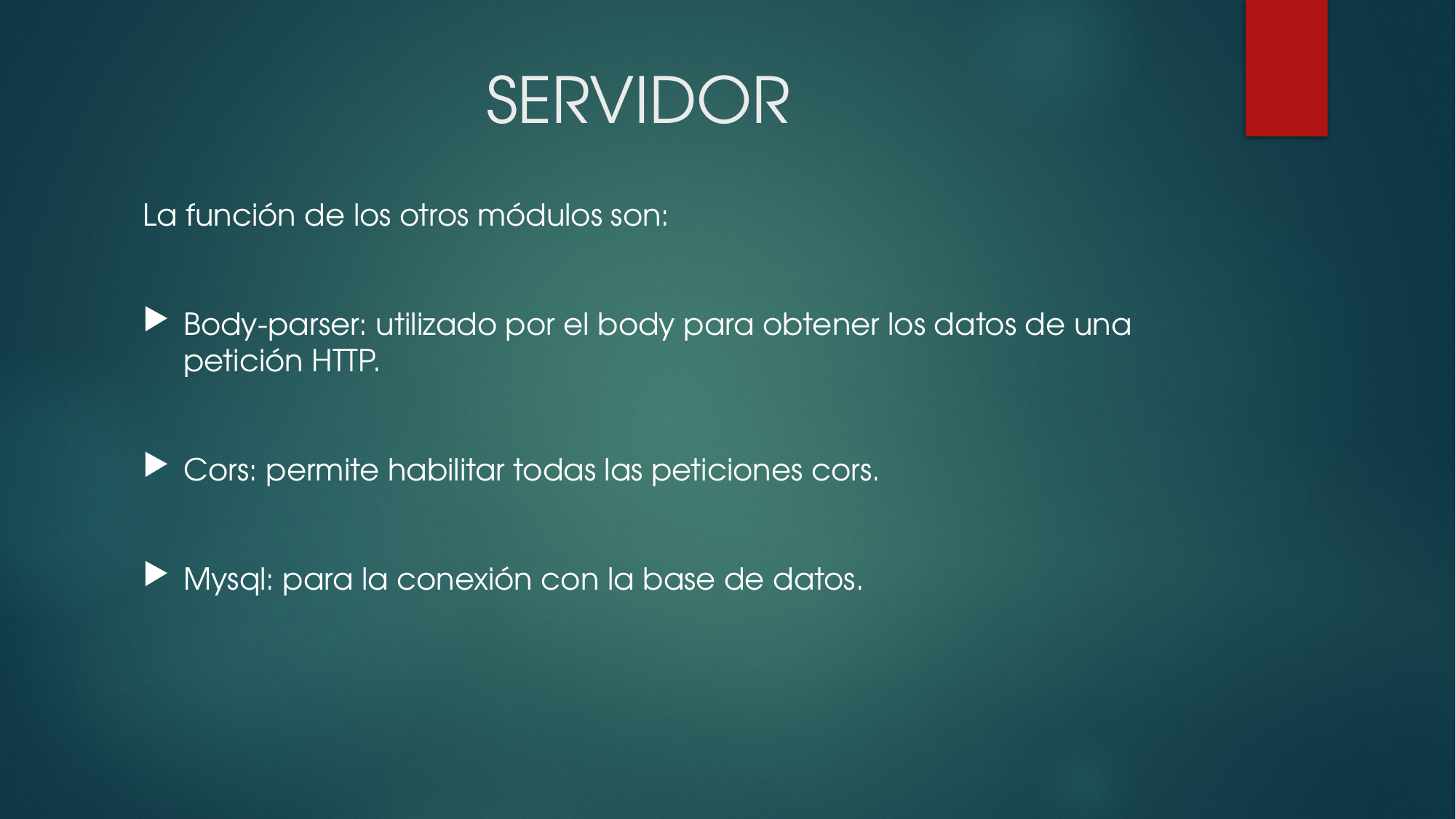

# SERVIDOR
La función de los otros módulos son:

Body-parser: utilizado por el body para obtener los datos de una petición HTTP.

Cors: permite habilitar todas las peticiones cors.

Mysql: para la conexión con la base de datos.